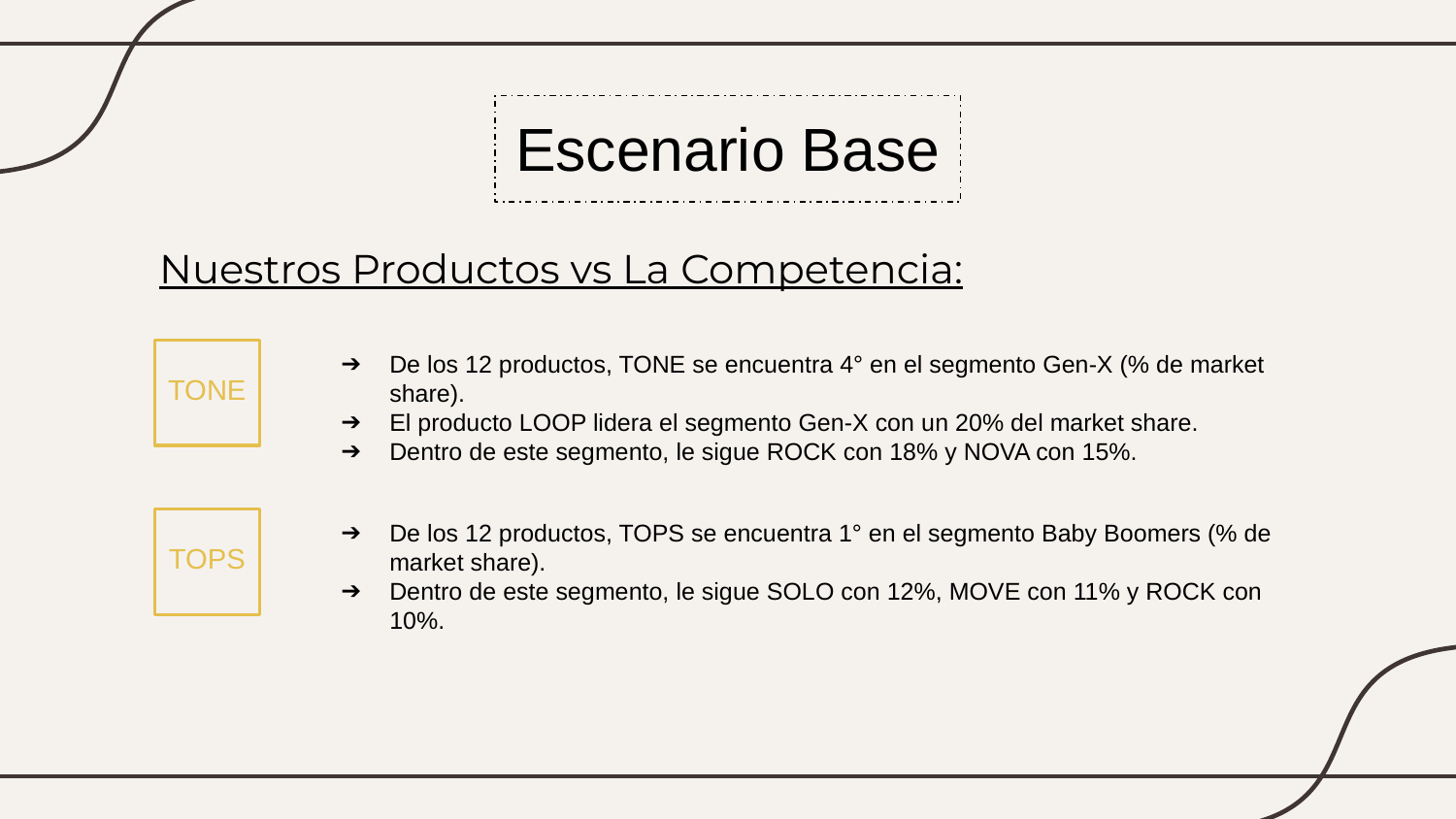

# Escenario Base
Nuestros Productos vs La Competencia:
De los 12 productos, TONE se encuentra 4° en el segmento Gen-X (% de market share).
El producto LOOP lidera el segmento Gen-X con un 20% del market share.
Dentro de este segmento, le sigue ROCK con 18% y NOVA con 15%.

TONE

De los 12 productos, TOPS se encuentra 1° en el segmento Baby Boomers (% de market share).
Dentro de este segmento, le sigue SOLO con 12%, MOVE con 11% y ROCK con 10%.

TOPS